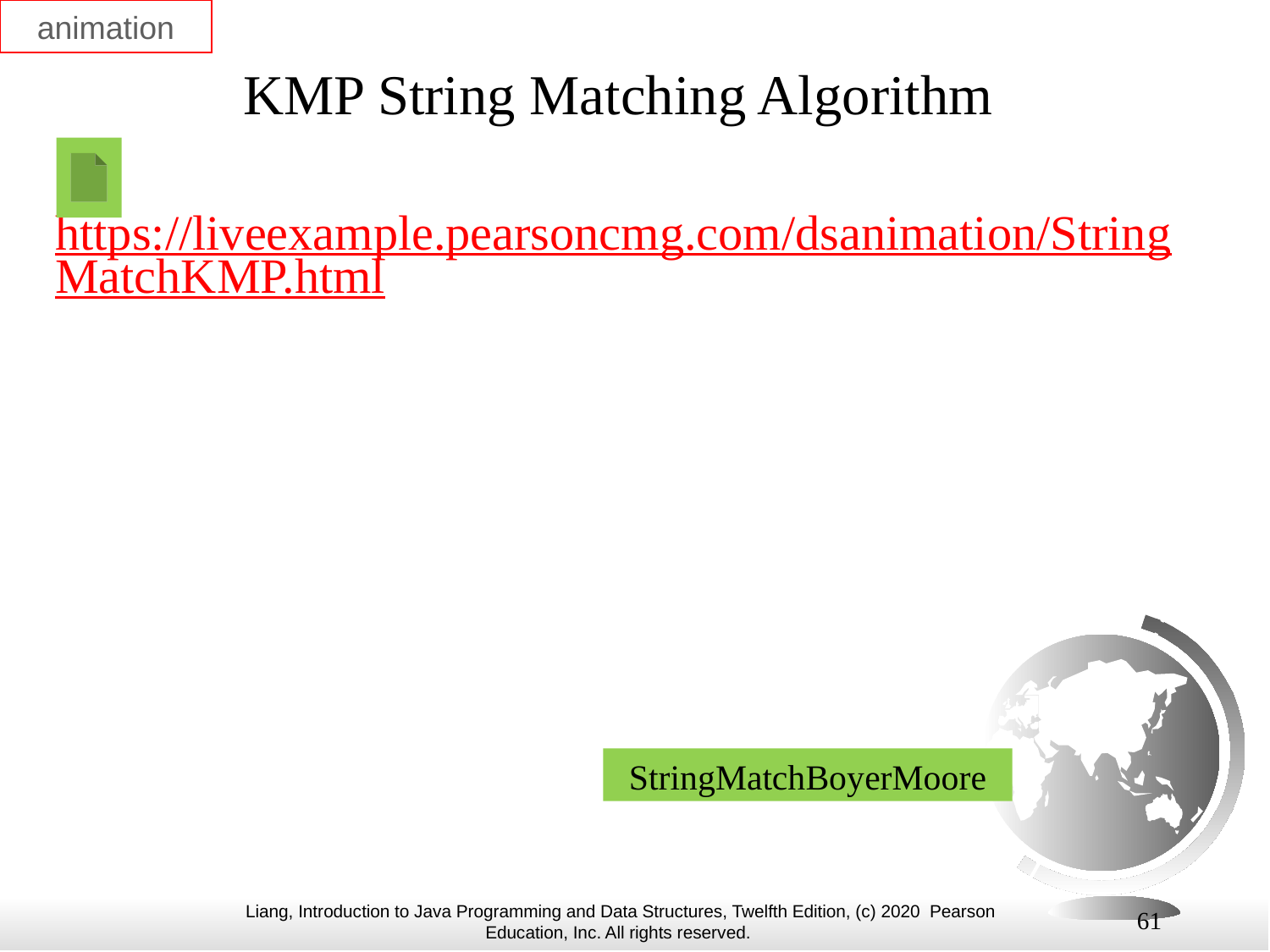

animation

# KMP String Matching Algorithm

https://liveexample.pearsoncmg.com/dsanimation/StringMatchKMP.html

StringMatchBoyerMoore
61